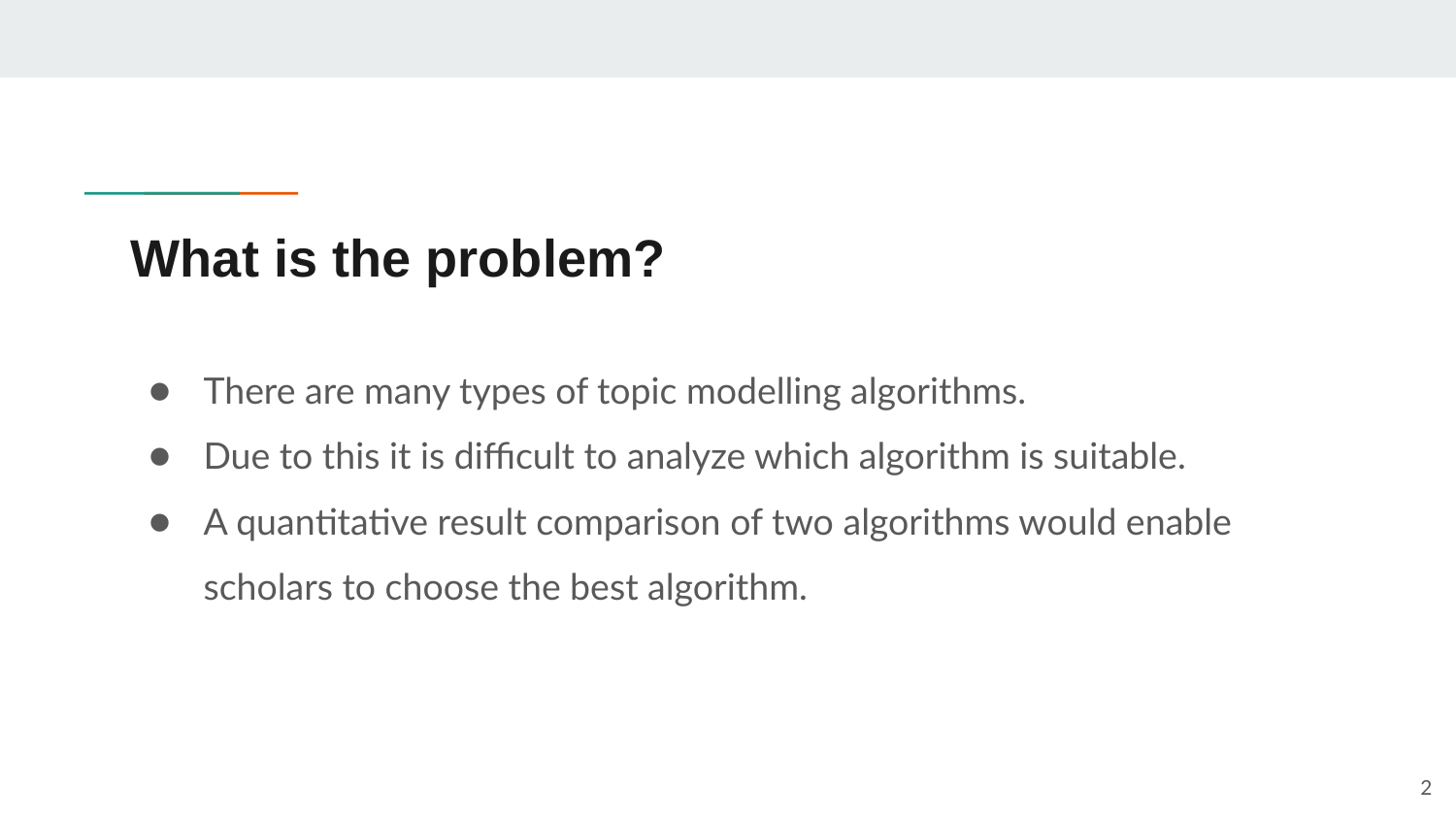

# What is the problem?
There are many types of topic modelling algorithms.
Due to this it is difficult to analyze which algorithm is suitable.
A quantitative result comparison of two algorithms would enable scholars to choose the best algorithm.
2